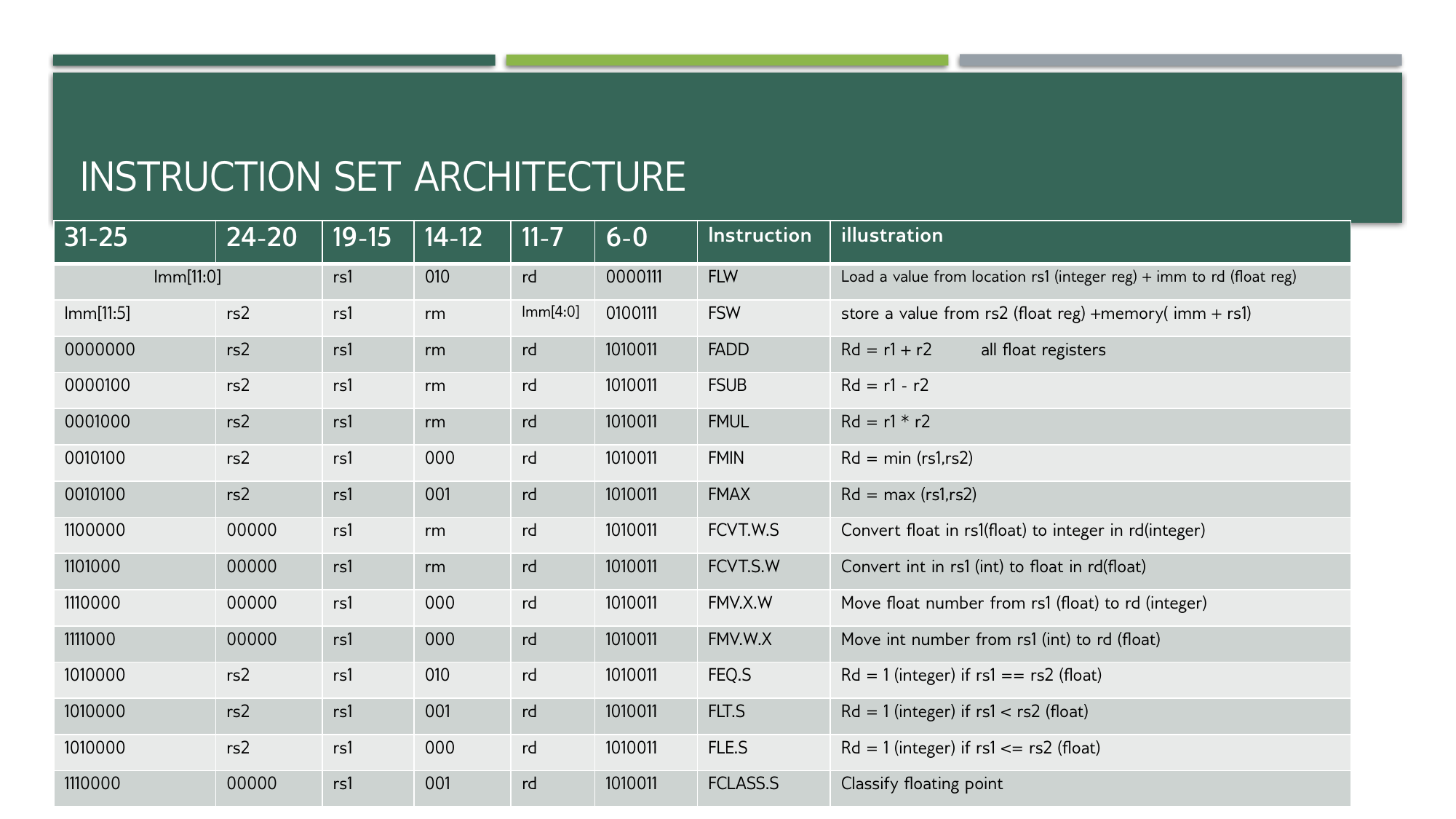

# Instruction set ARCHITECTURE
| 31-25 | 24-20 | 19-15 | 14-12 | 11-7 | 6-0 | Instruction | illustration |
| --- | --- | --- | --- | --- | --- | --- | --- |
| Imm[11:0] |  | rs1 | 010 | rd | 0000111 | FLW | Load a value from location rs1 (integer reg) + imm to rd (float reg) |
| Imm[11:5] | rs2 | rs1 | rm | Imm[4:0] | 0100111 | FSW | store a value from rs2 (float reg) +memory( imm + rs1) |
| 0000000 | rs2 | rs1 | rm | rd | 1010011 | FADD | Rd = r1 + r2 all float registers |
| 0000100 | rs2 | rs1 | rm | rd | 1010011 | FSUB | Rd = r1 - r2 |
| 0001000 | rs2 | rs1 | rm | rd | 1010011 | FMUL | Rd = r1 \* r2 |
| 0010100 | rs2 | rs1 | 000 | rd | 1010011 | FMIN | Rd = min (rs1,rs2) |
| 0010100 | rs2 | rs1 | 001 | rd | 1010011 | FMAX | Rd = max (rs1,rs2) |
| 1100000 | 00000 | rs1 | rm | rd | 1010011 | FCVT.W.S | Convert float in rs1(float) to integer in rd(integer) |
| 1101000 | 00000 | rs1 | rm | rd | 1010011 | FCVT.S.W | Convert int in rs1 (int) to float in rd(float) |
| 1110000 | 00000 | rs1 | 000 | rd | 1010011 | FMV.X.W | Move float number from rs1 (float) to rd (integer) |
| 1111000 | 00000 | rs1 | 000 | rd | 1010011 | FMV.W.X | Move int number from rs1 (int) to rd (float) |
| 1010000 | rs2 | rs1 | 010 | rd | 1010011 | FEQ.S | Rd = 1 (integer) if rs1 == rs2 (float) |
| 1010000 | rs2 | rs1 | 001 | rd | 1010011 | FLT.S | Rd = 1 (integer) if rs1 < rs2 (float) |
| 1010000 | rs2 | rs1 | 000 | rd | 1010011 | FLE.S | Rd = 1 (integer) if rs1 <= rs2 (float) |
| 1110000 | 00000 | rs1 | 001 | rd | 1010011 | FCLASS.S | Classify floating point |